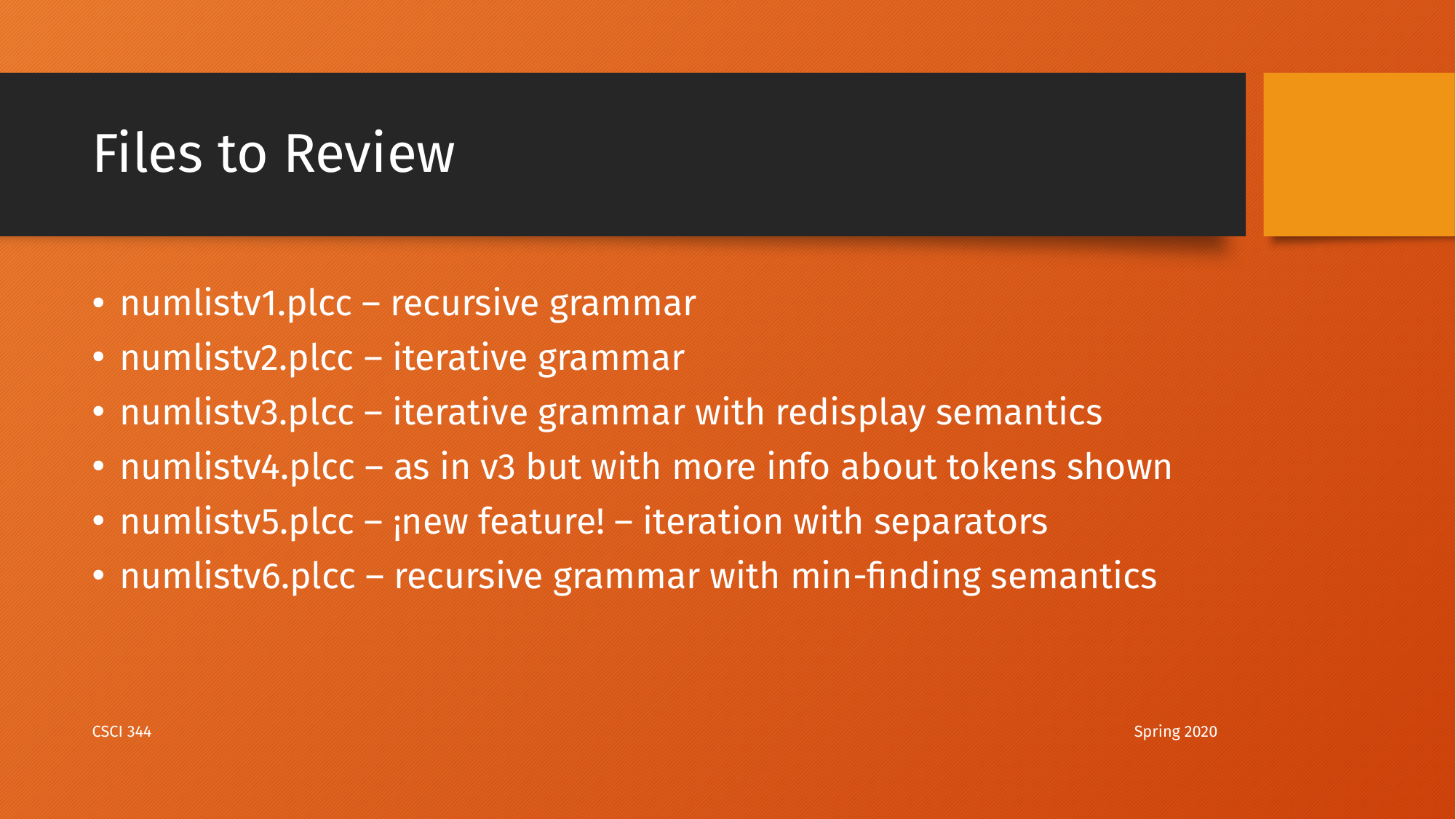

# Files to Review
numlistv1.plcc – recursive grammar
numlistv2.plcc – iterative grammar
numlistv3.plcc – iterative grammar with redisplay semantics
numlistv4.plcc – as in v3 but with more info about tokens shown
numlistv5.plcc – ¡new feature! – iteration with separators
numlistv6.plcc – recursive grammar with min-finding semantics
Spring 2020
CSCI 344